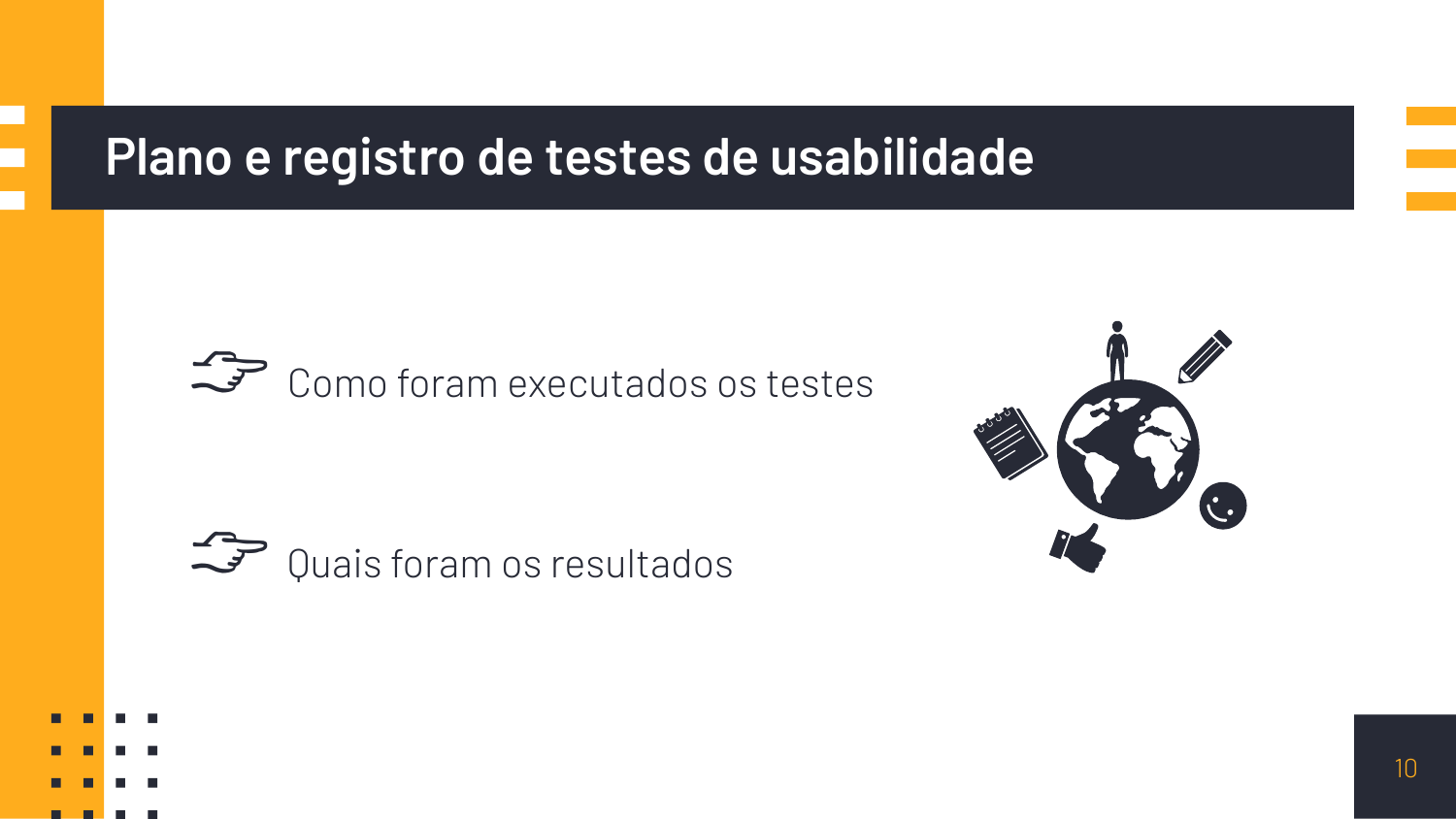

# Plano e registro de testes de usabilidade
👉  Como foram executados os testes

👉  Quais foram os resultados

10